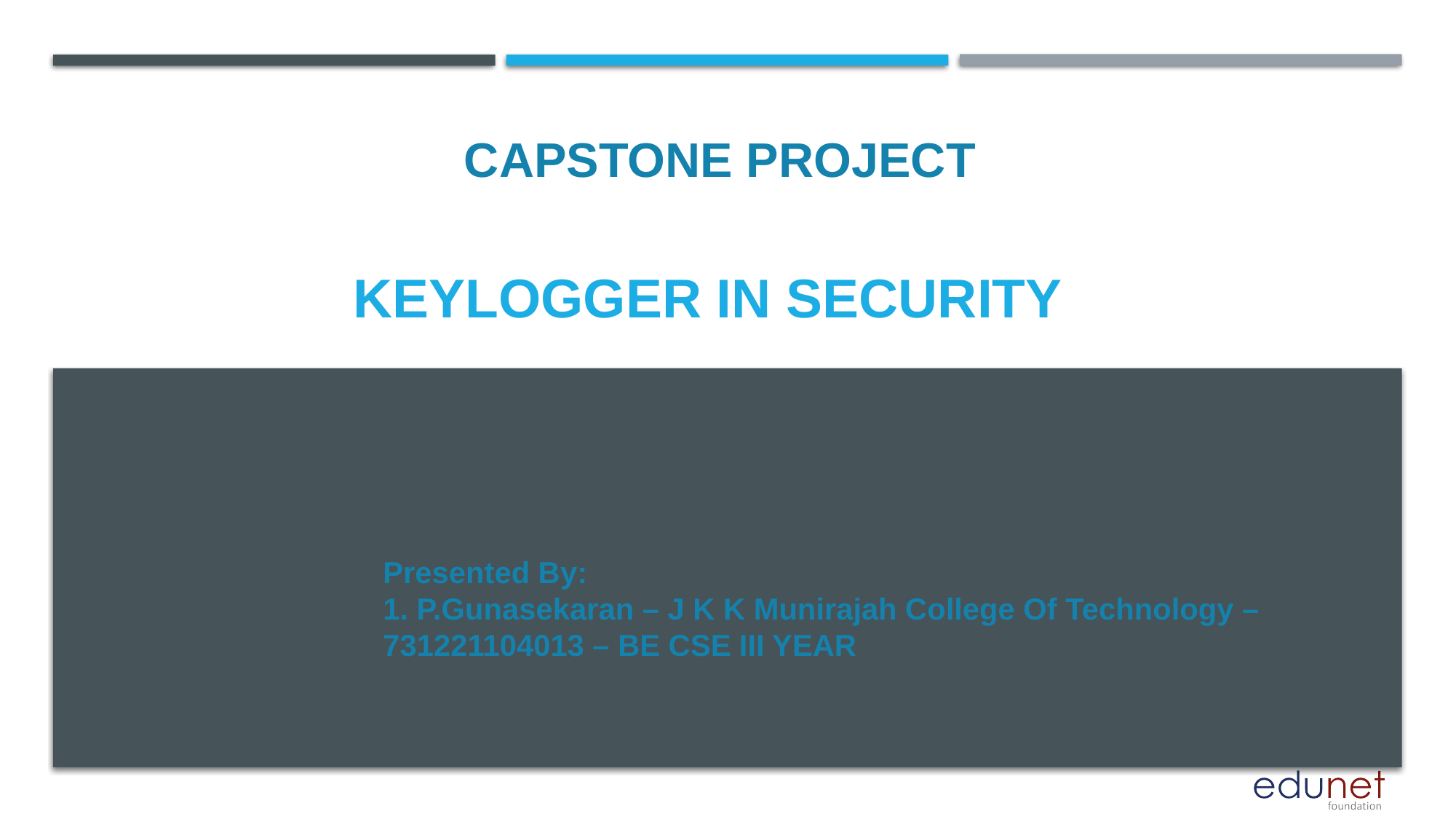

CAPSTONE PROJECT
# Keylogger in security
Presented By:
1. P.Gunasekaran – J K K Munirajah College Of Technology – 731221104013 – BE CSE III YEAR